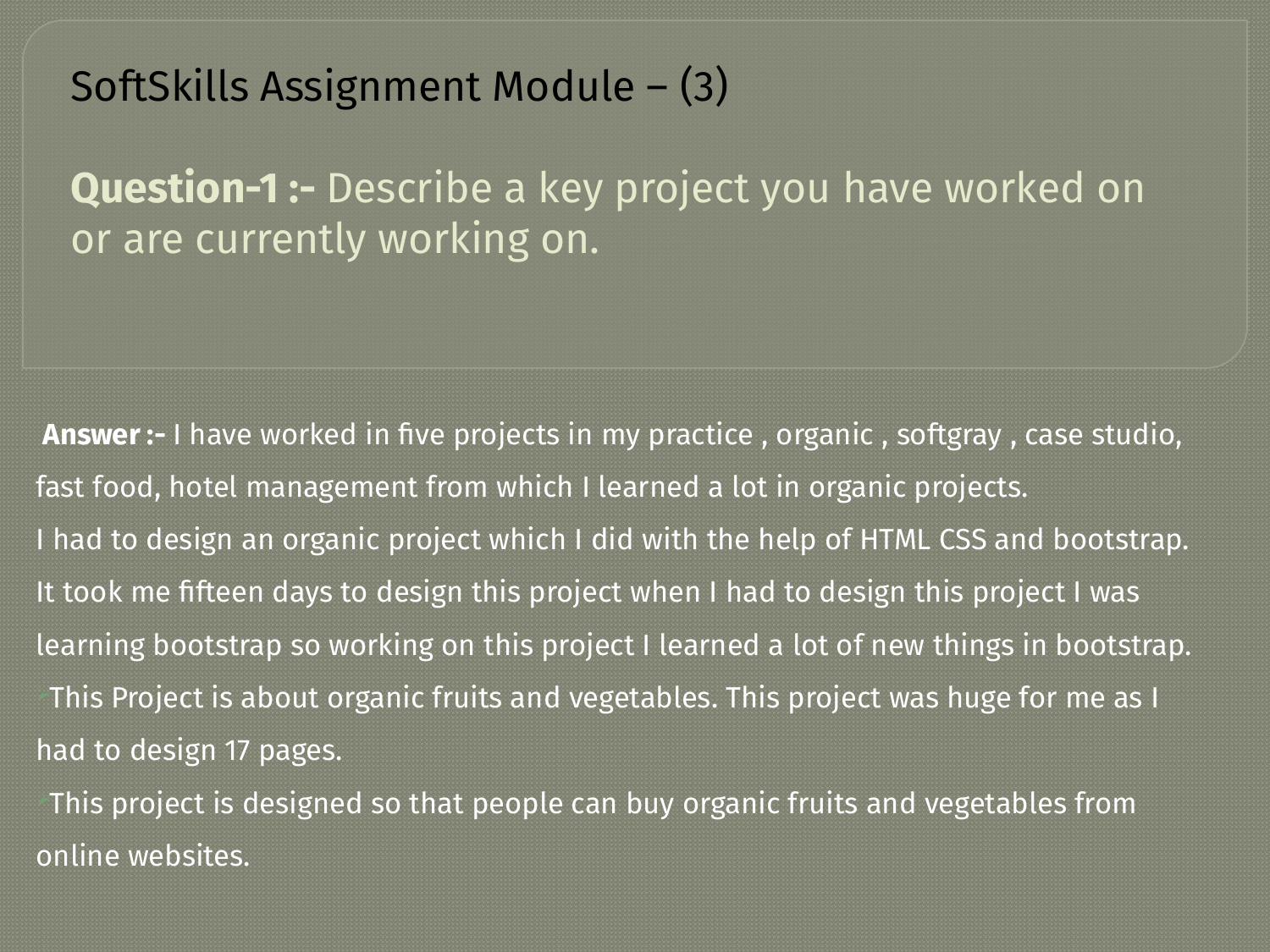

# SoftSkills Assignment Module – (3) Question-1 :- Describe a key project you have worked on or are currently working on.
 Answer :- I have worked in five projects in my practice , organic , softgray , case studio, fast food, hotel management from which I learned a lot in organic projects.
I had to design an organic project which I did with the help of HTML CSS and bootstrap. It took me fifteen days to design this project when I had to design this project I was learning bootstrap so working on this project I learned a lot of new things in bootstrap.
This Project is about organic fruits and vegetables. This project was huge for me as I had to design 17 pages.
This project is designed so that people can buy organic fruits and vegetables from online websites.